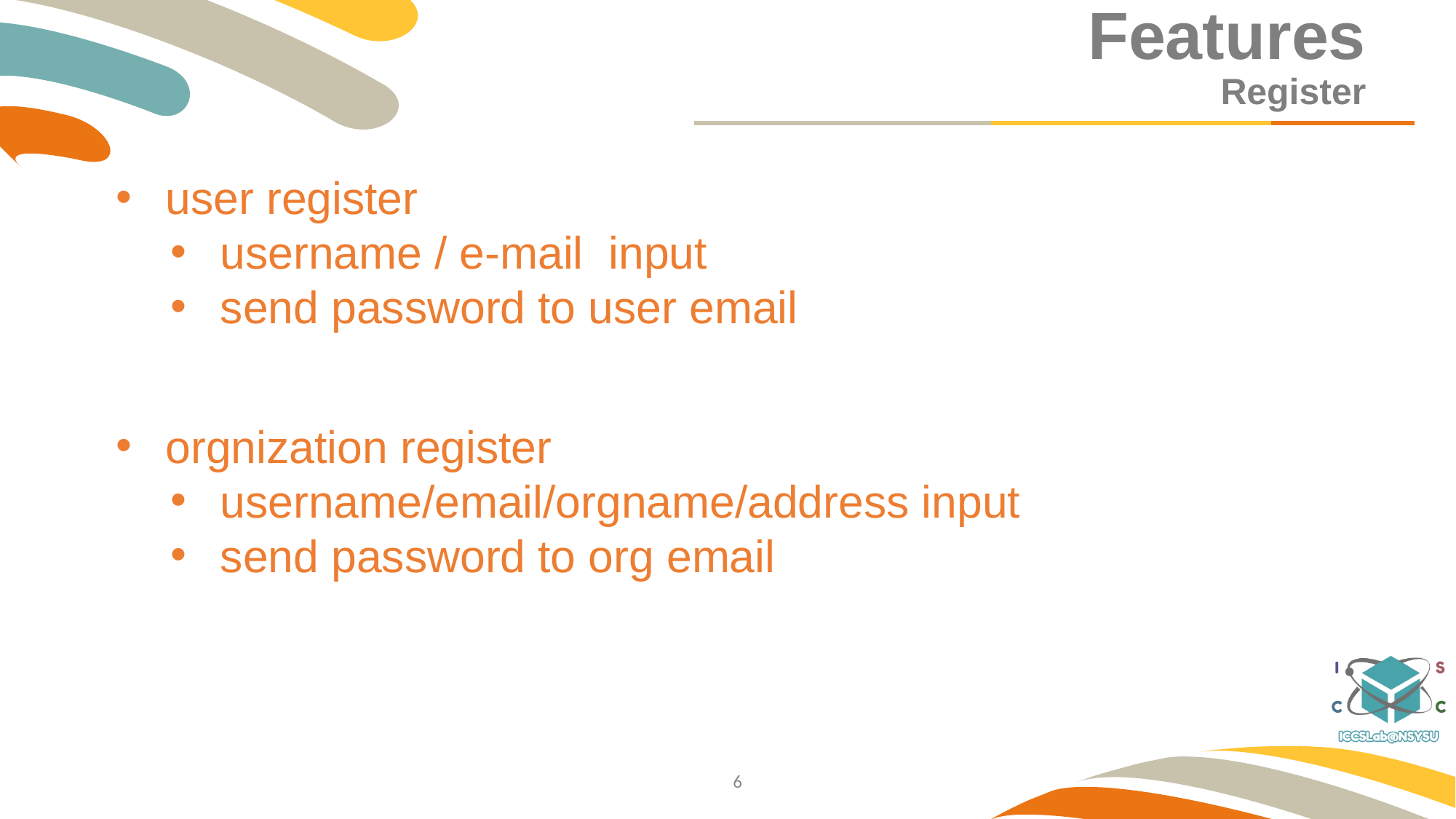

# Features
Register
user register
username / e-mail  input
send password to user email

orgnization register
username/email/orgname/address input
send password to org email